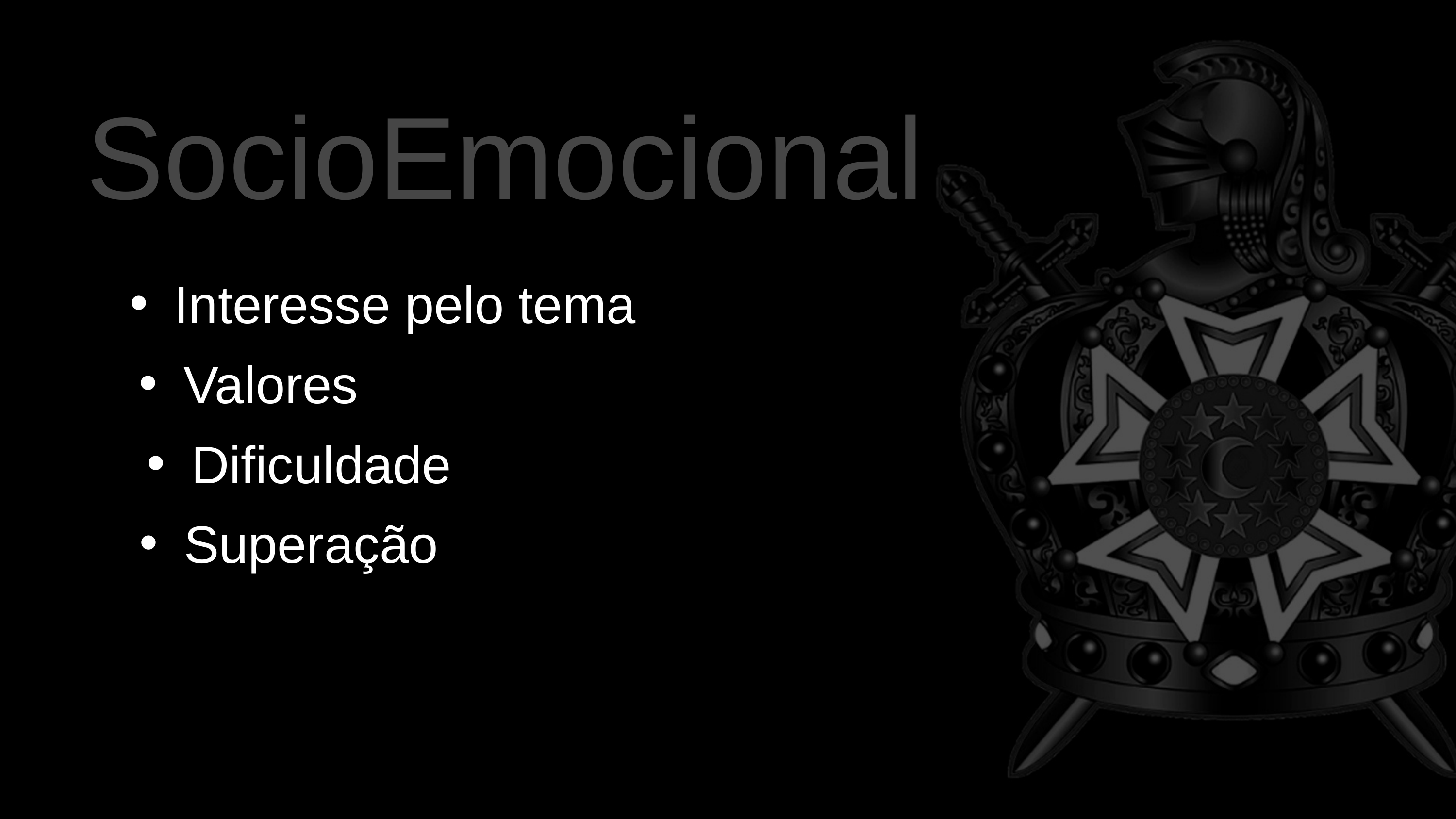

SocioEmocional
Interesse pelo tema
Valores
Dificuldade
Superação